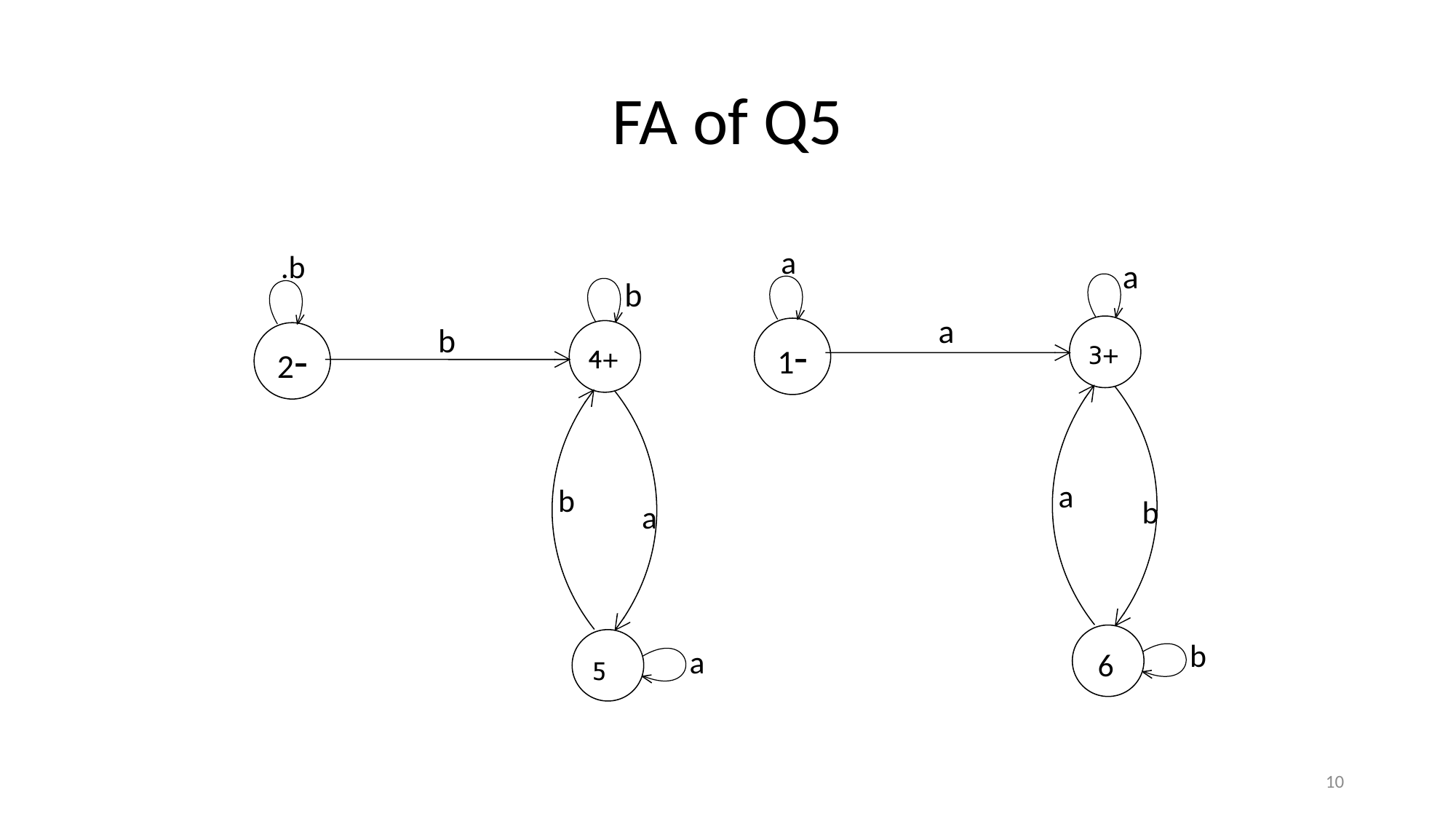

# FA of Q5
a
.b
a

b
a

b

   3+

   4+

1-
2-

a

b

b
a

b

   5
a
6

10